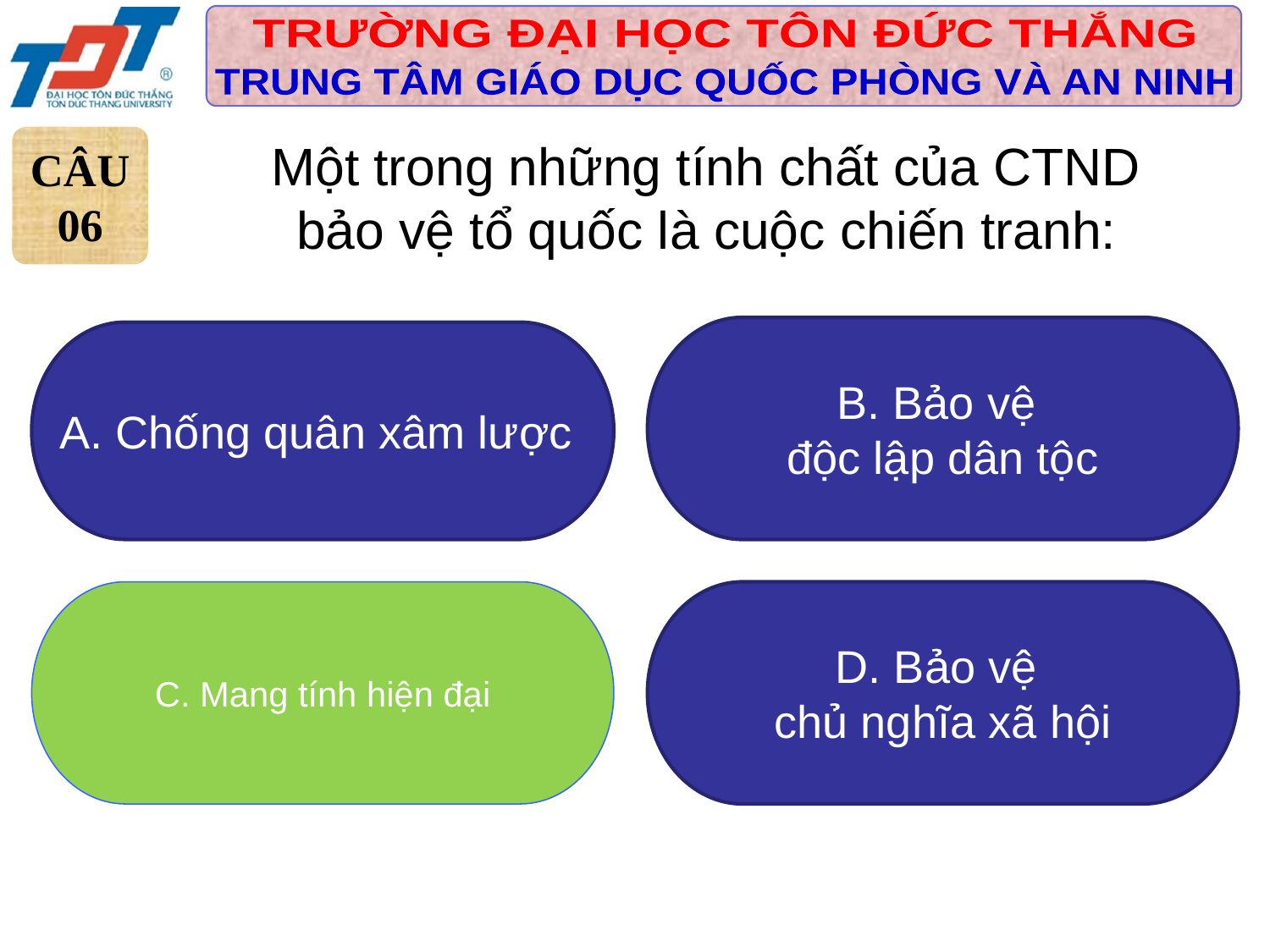

CÂU
06
Một trong những tính chất của CTND bảo vệ tổ quốc là cuộc chiến tranh:
B. Bảo vệ
độc lập dân tộc
A. Chống quân xâm lược
C. Mang tính hiện đại
D. Bảo vệ
chủ nghĩa xã hội